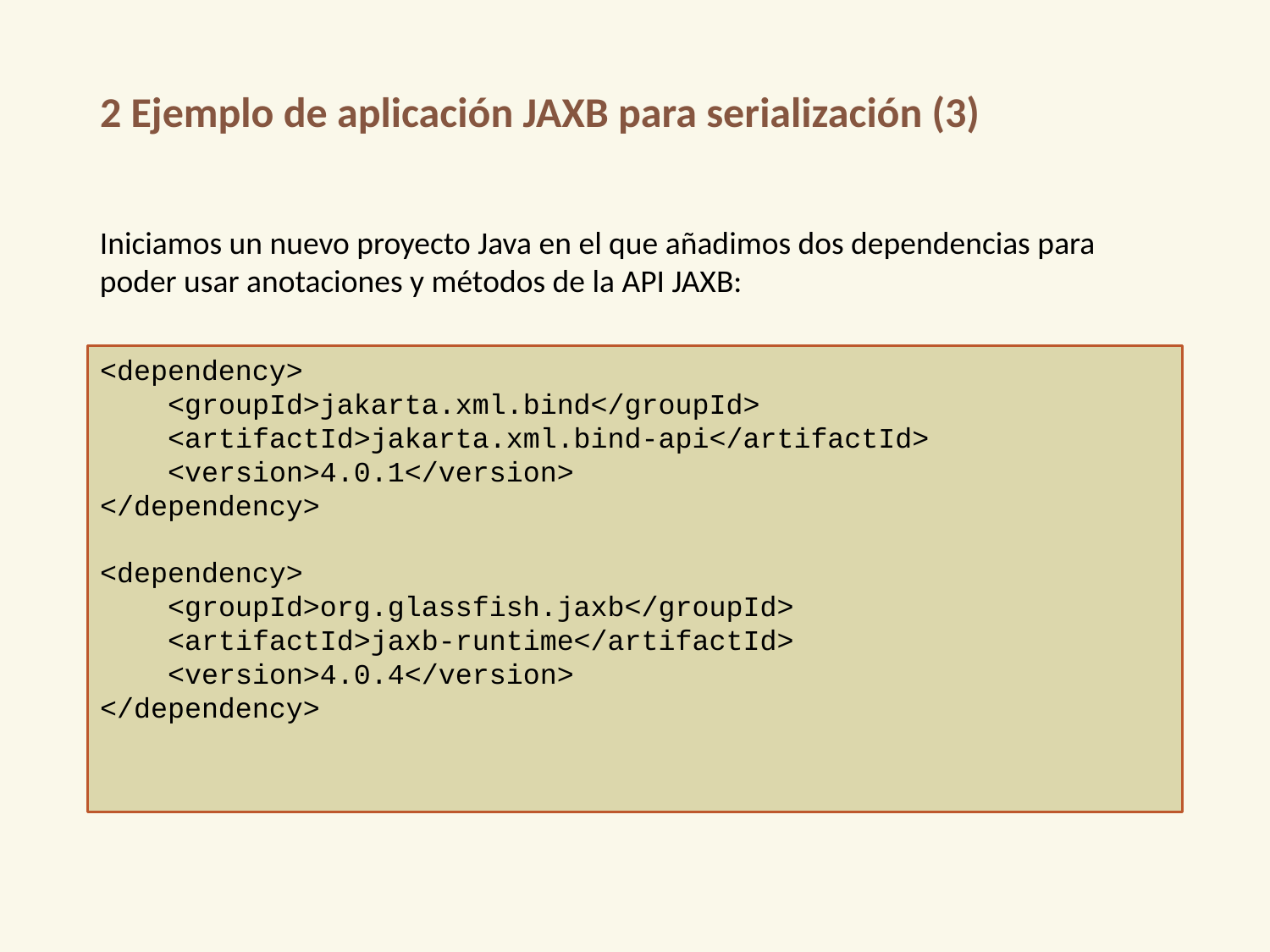

# 2 Ejemplo de aplicación JAXB para serialización (3)
Iniciamos un nuevo proyecto Java en el que añadimos dos dependencias para poder usar anotaciones y métodos de la API JAXB:
<dependency>
    <groupId>jakarta.xml.bind</groupId>
    <artifactId>jakarta.xml.bind-api</artifactId>
    <version>4.0.1</version>
</dependency>

<dependency>
    <groupId>org.glassfish.jaxb</groupId>
    <artifactId>jaxb-runtime</artifactId>
    <version>4.0.4</version>
</dependency>